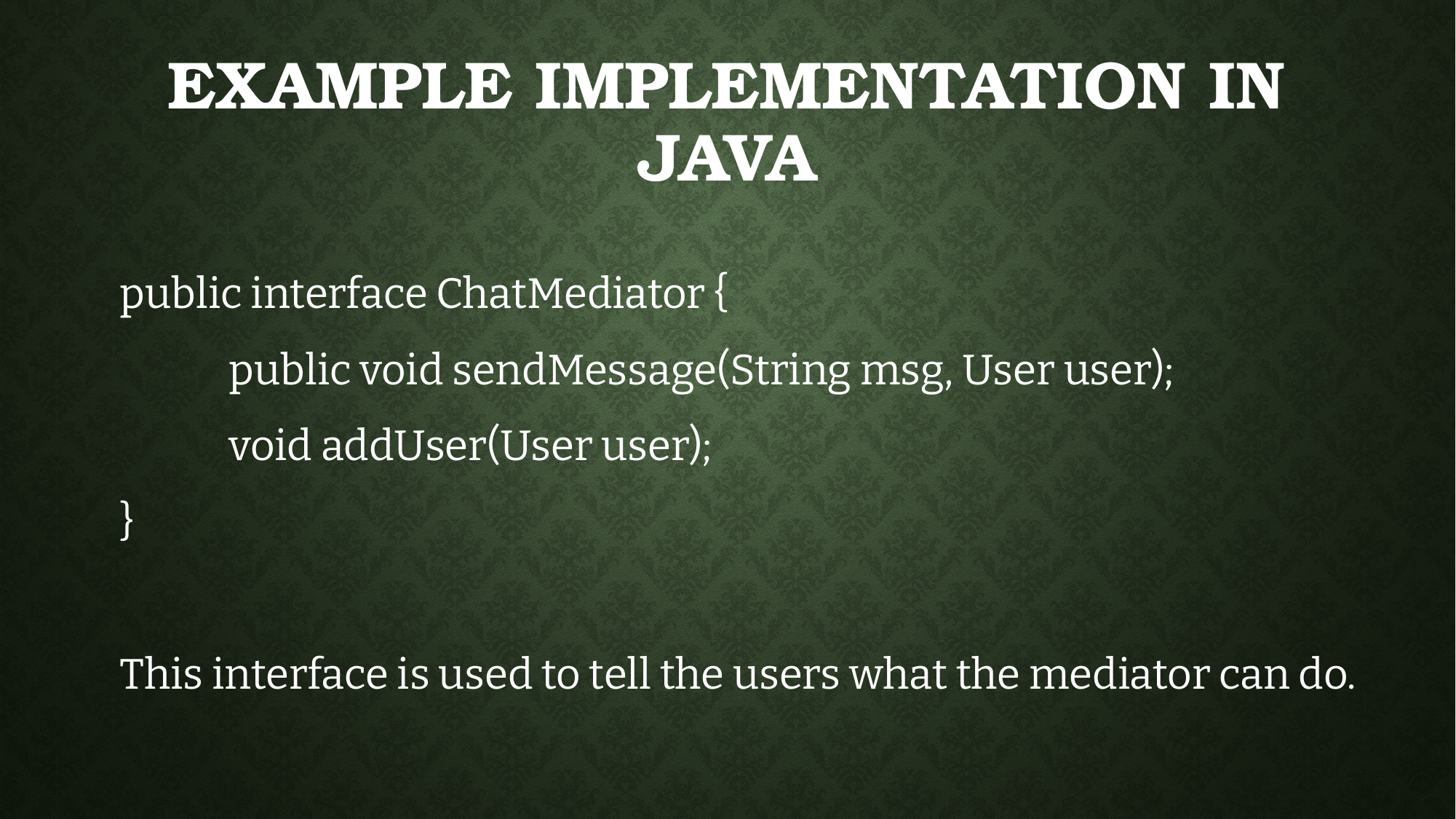

# Example implementation in java
public interface ChatMediator {
	public void sendMessage(String msg, User user);
	void addUser(User user);
}

This interface is used to tell the users what the mediator can do.